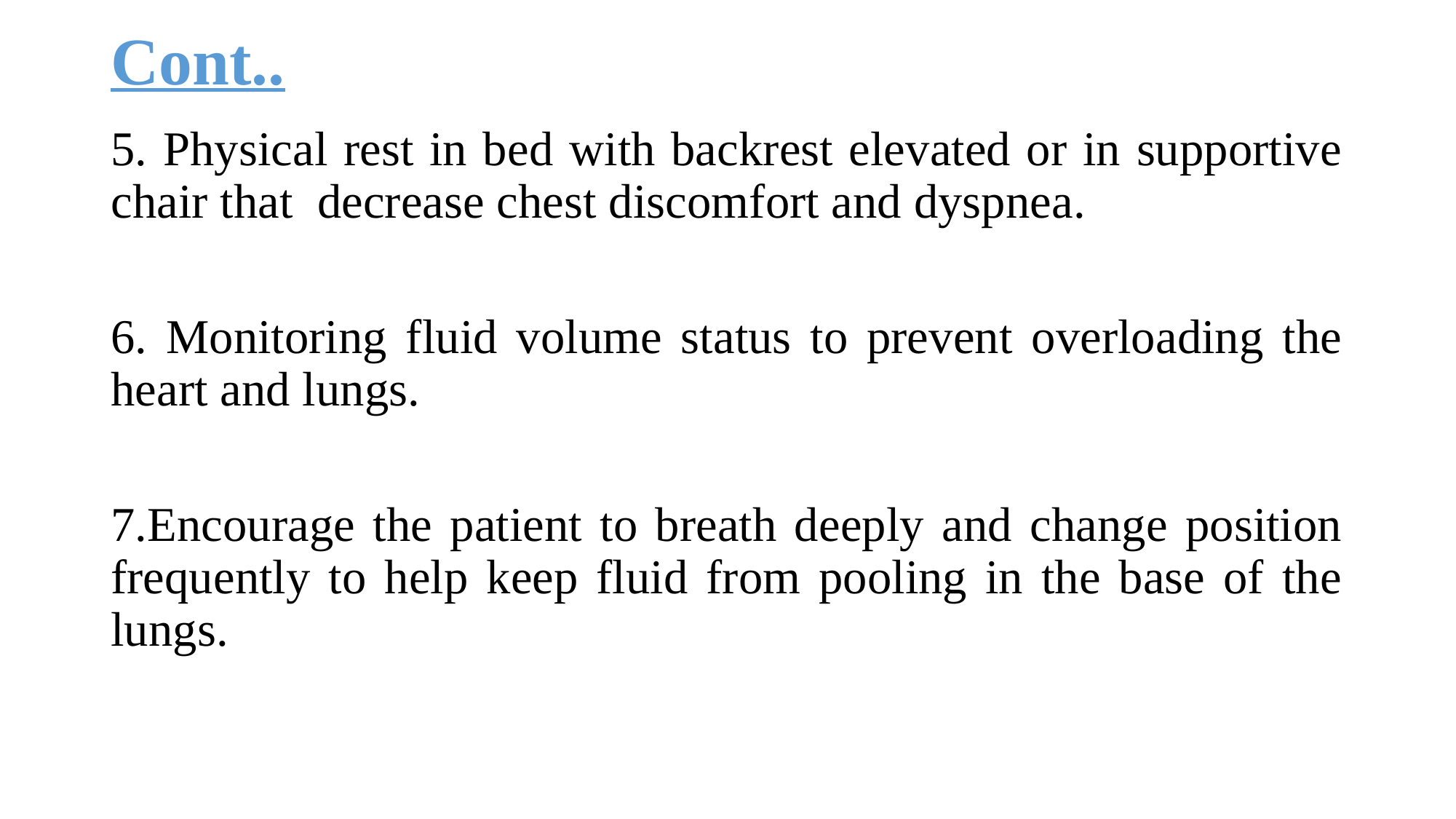

# Cont..
5. Physical rest in bed with backrest elevated or in supportive chair that  decrease chest discomfort and dyspnea.

6. Monitoring fluid volume status to prevent overloading the heart and lungs.

7.Encourage the patient to breath deeply and change position frequently to help keep fluid from pooling in the base of the lungs.